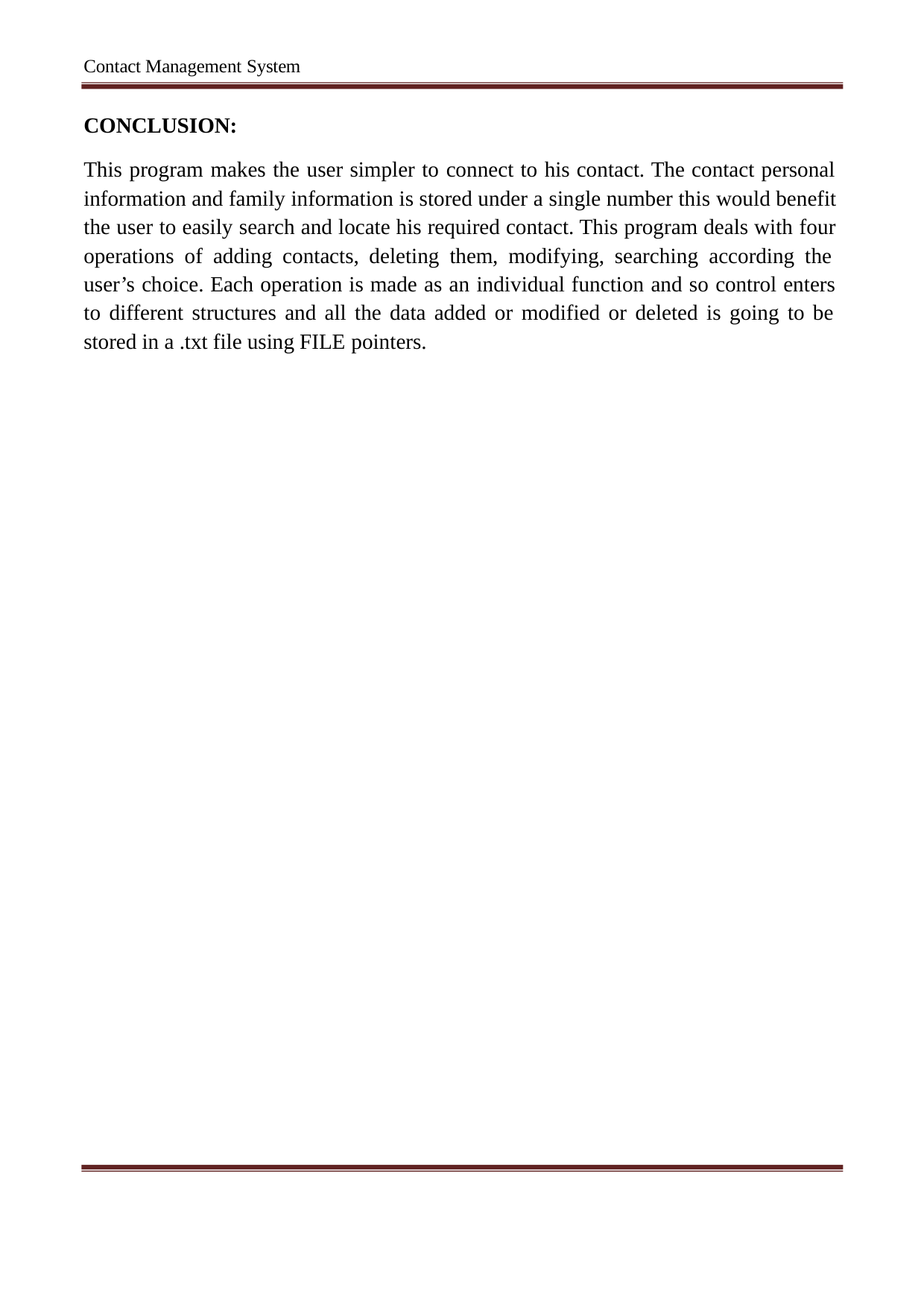

Contact Management System

CONCLUSION:
This program makes the user simpler to connect to his contact. The contact personal  information and family information is stored under a single number this would benefit  the user to easily search and locate his required contact. This program deals with four  operations of adding contacts, deleting them, modifying, searching according the  user’s choice. Each operation is made as an individual function and so control enters  to different structures and all the data added or modified or deleted is going to be  stored in a .txt file using FILE pointers.